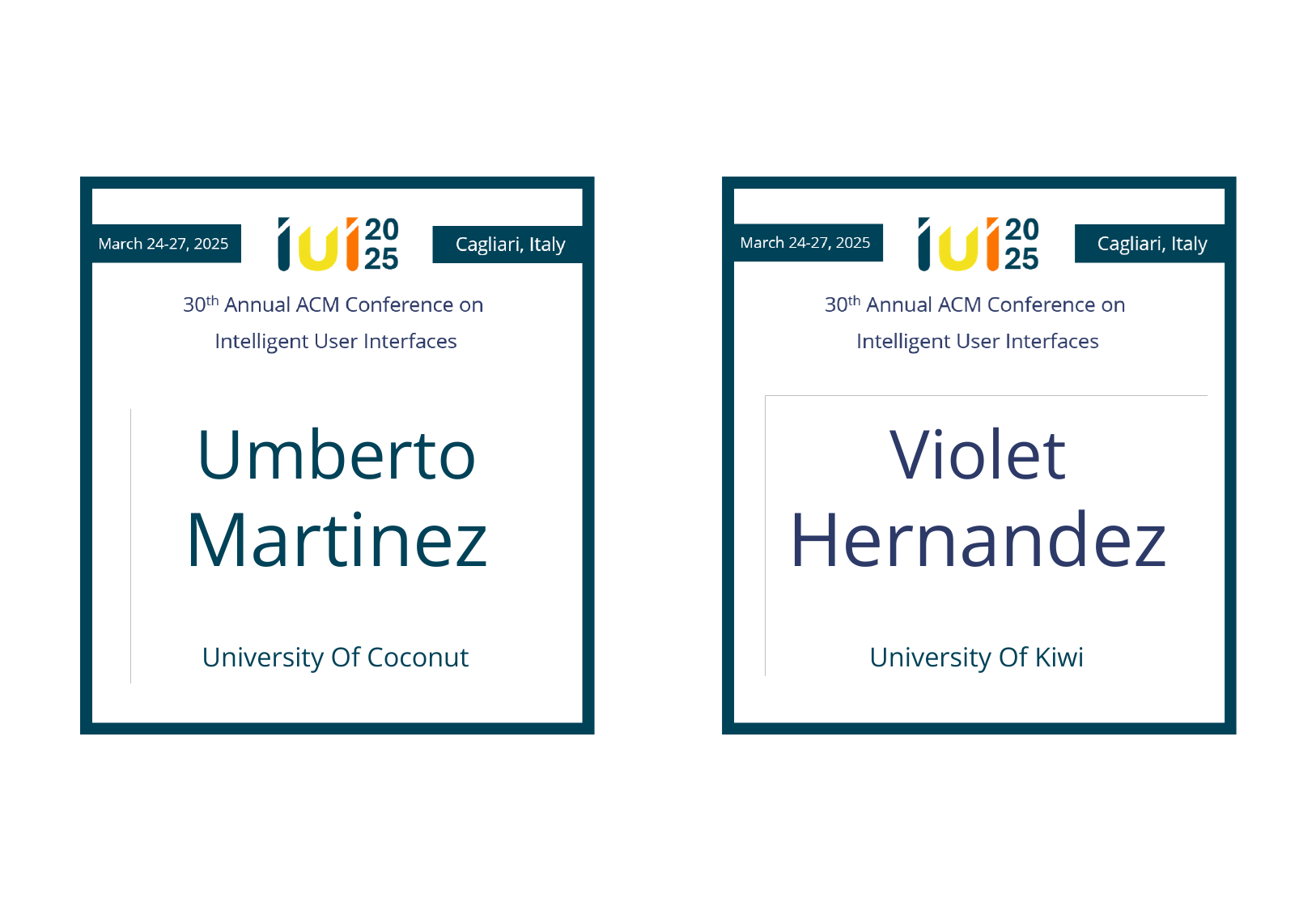

Umberto
Martinez
Violet
Hernandez
University Of Coconut
University Of Kiwi